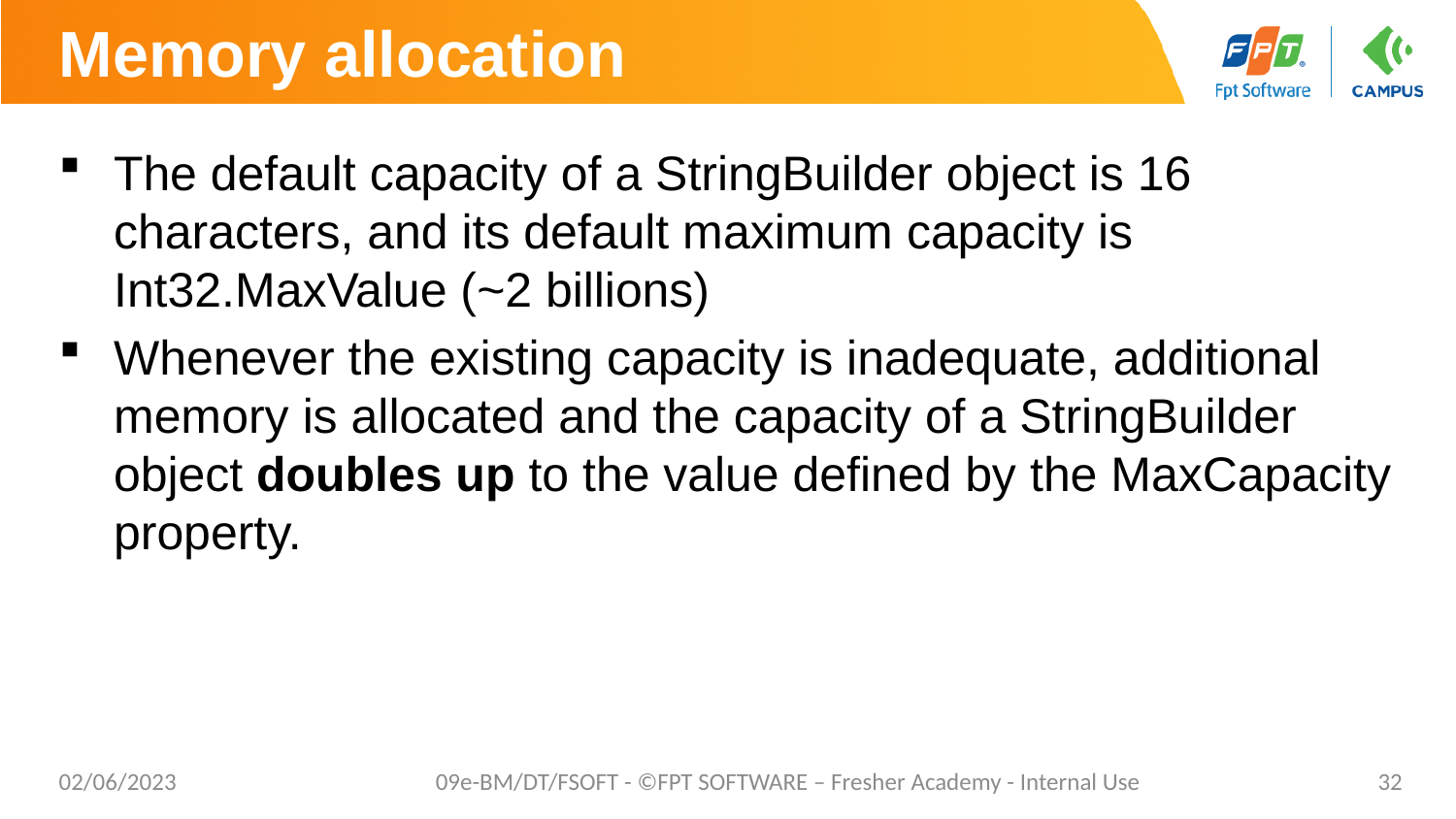

# Memory allocation
The default capacity of a StringBuilder object is 16 characters, and its default maximum capacity is Int32.MaxValue (~2 billions)
Whenever the existing capacity is inadequate, additional memory is allocated and the capacity of a StringBuilder object doubles up to the value defined by the MaxCapacity property.
02/06/2023
09e-BM/DT/FSOFT - ©FPT SOFTWARE – Fresher Academy - Internal Use
32